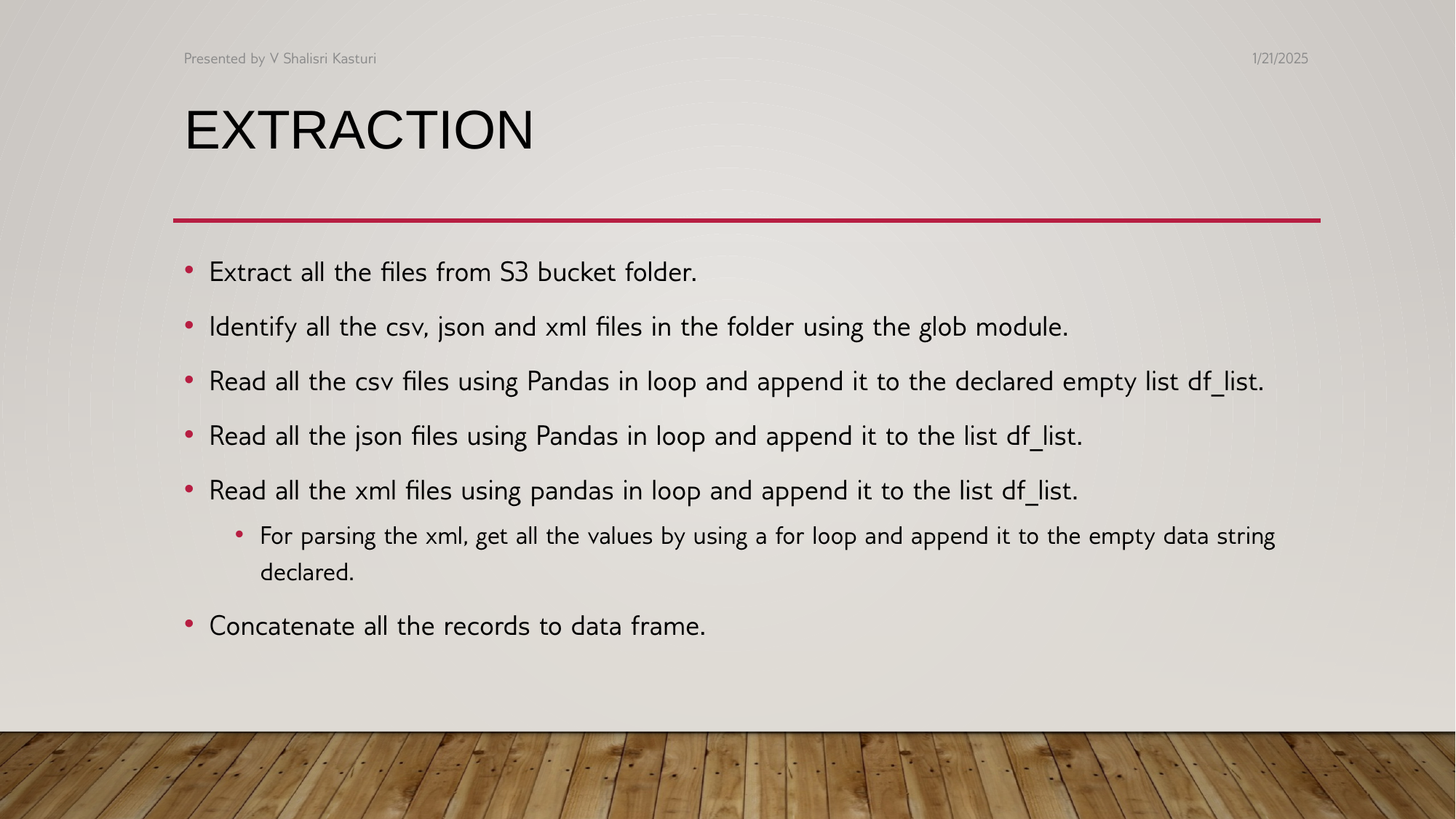

Presented by V Shalisri Kasturi
1/21/2025
# Extraction
Extract all the files from S3 bucket folder.
Identify all the csv, json and xml files in the folder using the glob module.
Read all the csv files using Pandas in loop and append it to the declared empty list df_list.
Read all the json files using Pandas in loop and append it to the list df_list.
Read all the xml files using pandas in loop and append it to the list df_list.
For parsing the xml, get all the values by using a for loop and append it to the empty data string declared.
Concatenate all the records to data frame.